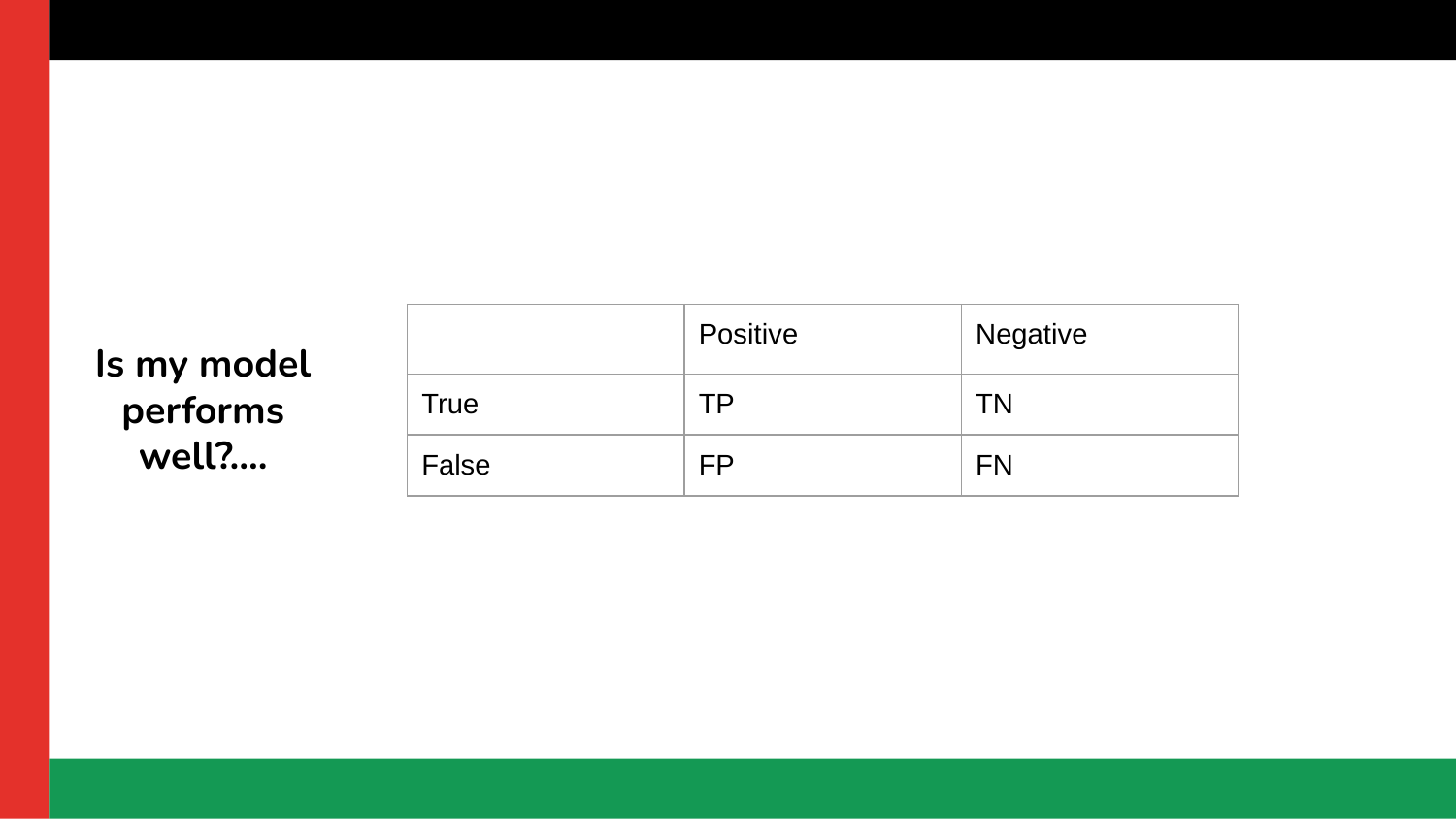

# Is my model performs well?....
|  | Positive | Negative |
| --- | --- | --- |
| True | TP | TN |
| False | FP | FN |